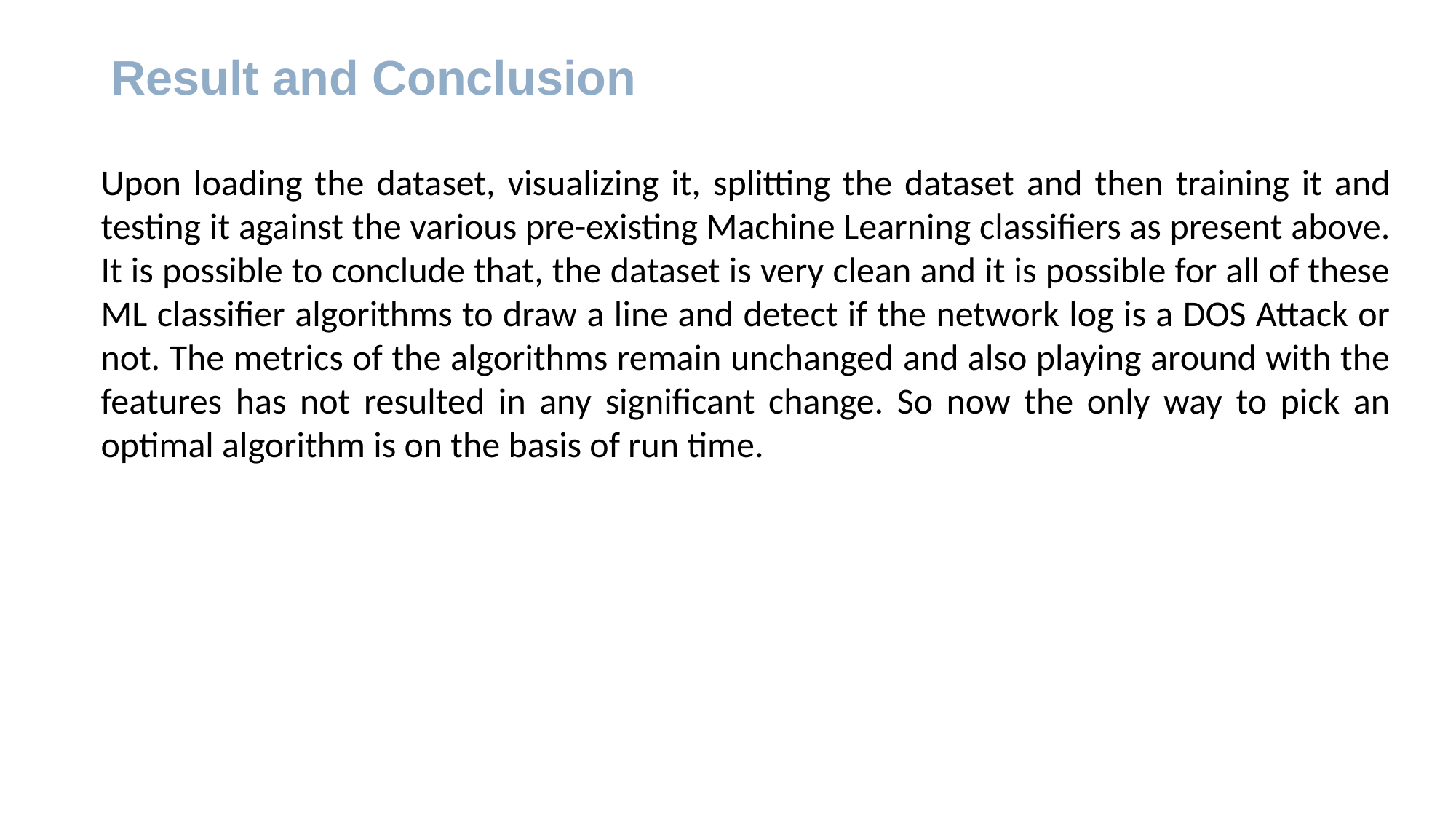

# Result and Conclusion
Upon loading the dataset, visualizing it, splitting the dataset and then training it and testing it against the various pre-existing Machine Learning classifiers as present above. It is possible to conclude that, the dataset is very clean and it is possible for all of these ML classifier algorithms to draw a line and detect if the network log is a DOS Attack or not. The metrics of the algorithms remain unchanged and also playing around with the features has not resulted in any significant change. So now the only way to pick an optimal algorithm is on the basis of run time.